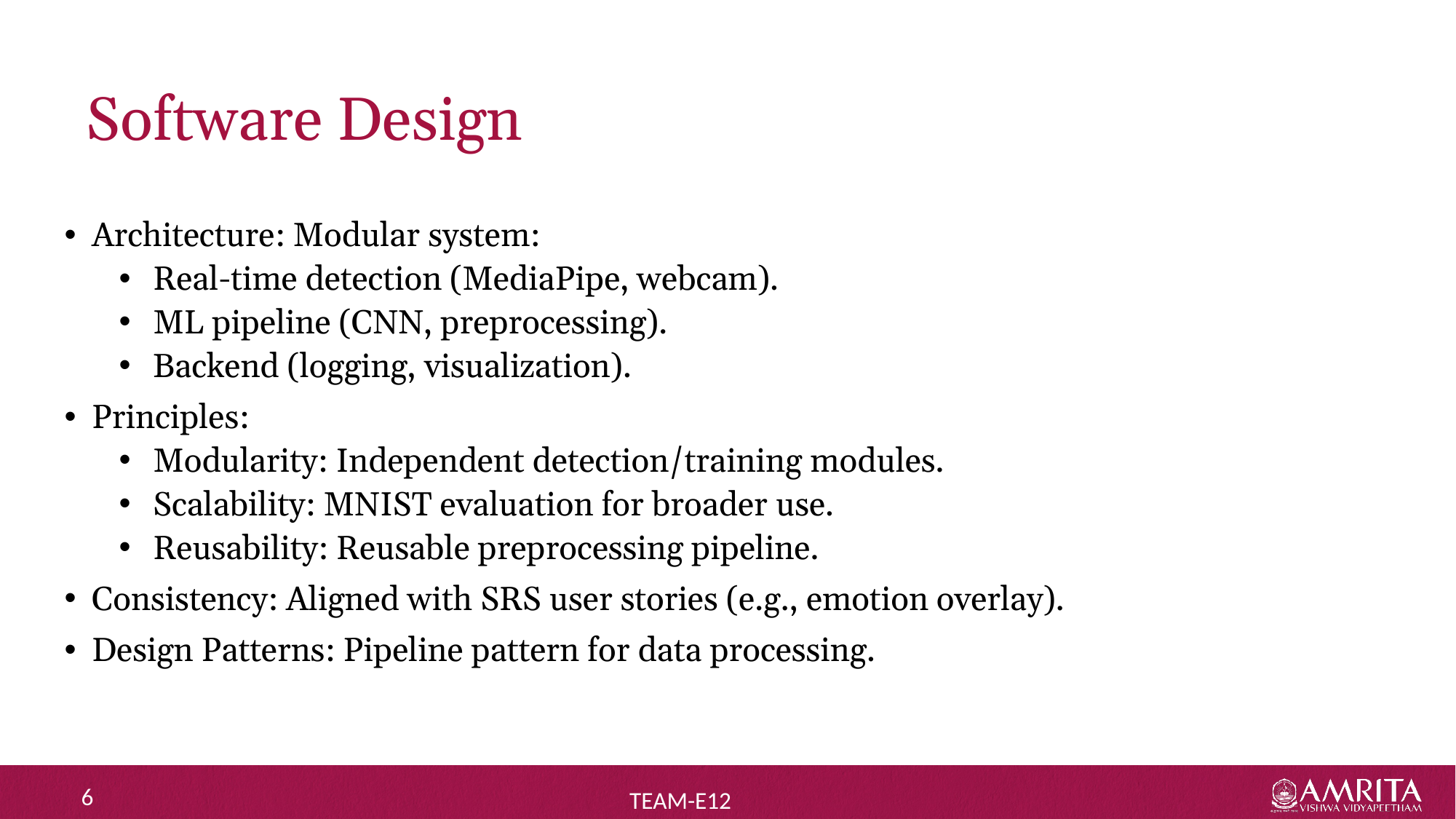

# Software Design
Architecture: Modular system:
Real-time detection (MediaPipe, webcam).
ML pipeline (CNN, preprocessing).
Backend (logging, visualization).
Principles:
Modularity: Independent detection/training modules.
Scalability: MNIST evaluation for broader use.
Reusability: Reusable preprocessing pipeline.
Consistency: Aligned with SRS user stories (e.g., emotion overlay).
Design Patterns: Pipeline pattern for data processing.
6
TEAM-E12